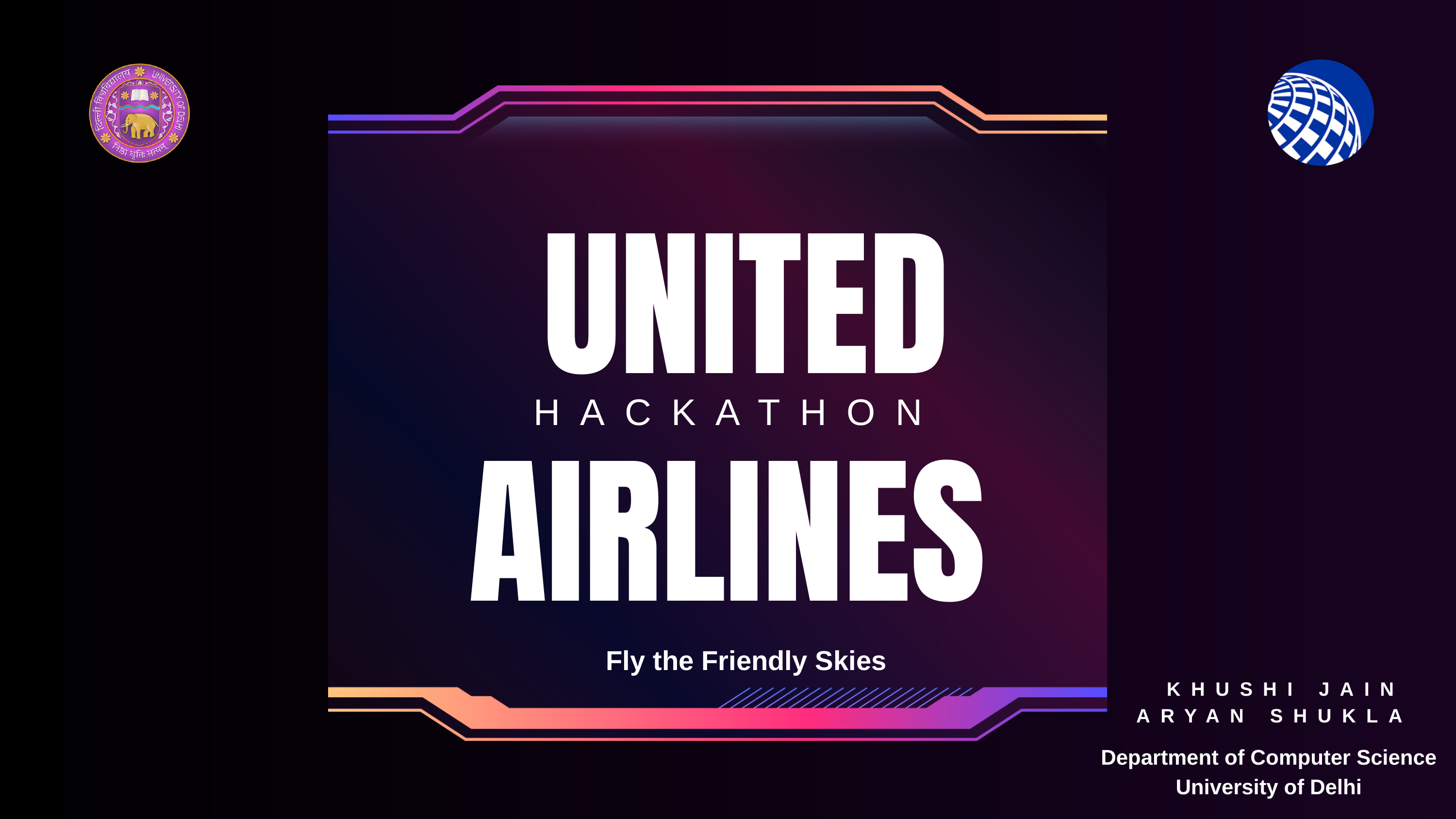

UNITED AIRLINES
HACKATHON
Fly the Friendly Skies
KHUSHI JAIN
ARYAN SHUKLA

Department of Computer Science
University of Delhi